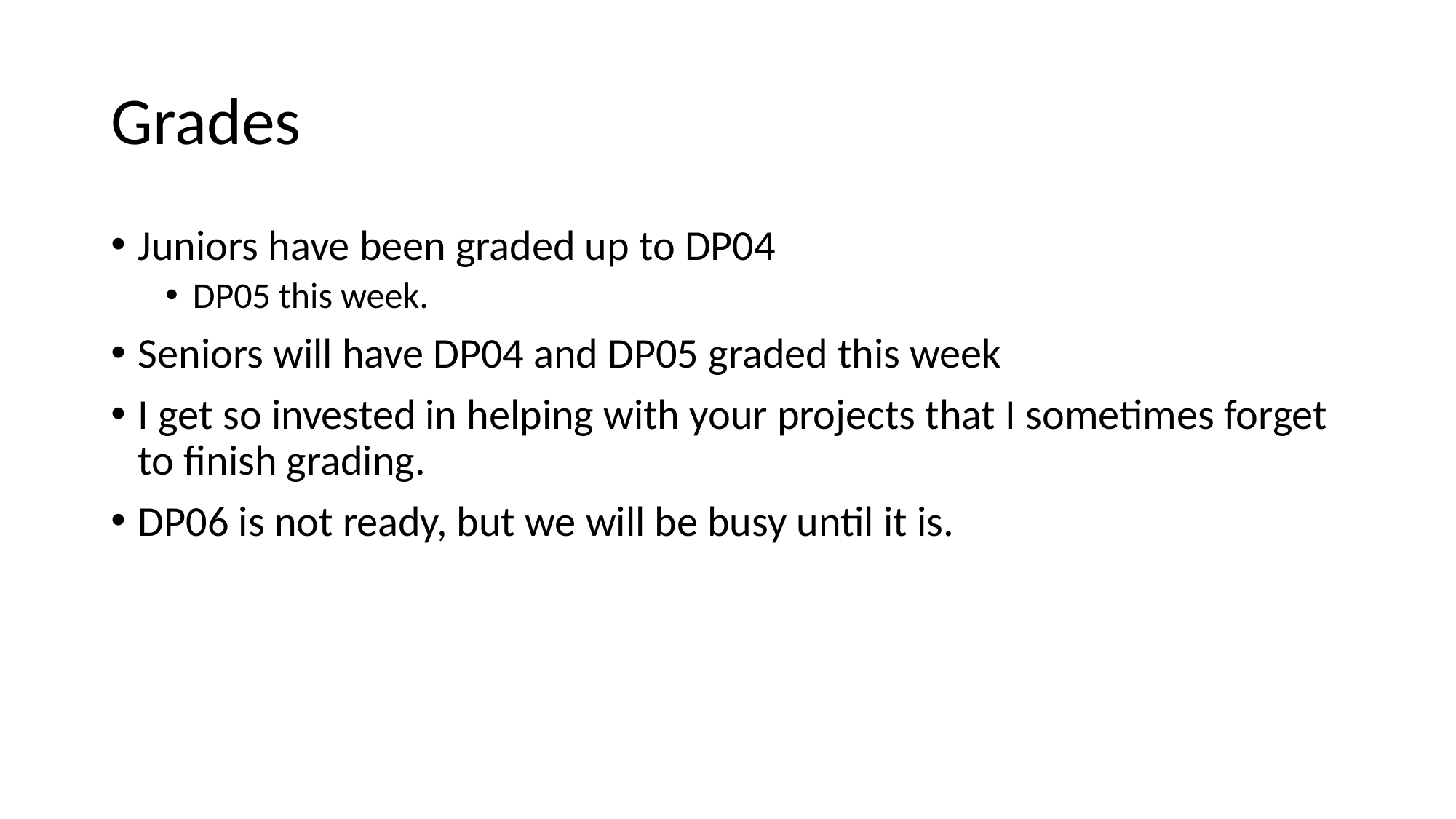

# Grades
Juniors have been graded up to DP04
DP05 this week.
Seniors will have DP04 and DP05 graded this week
I get so invested in helping with your projects that I sometimes forget to finish grading.
DP06 is not ready, but we will be busy until it is.